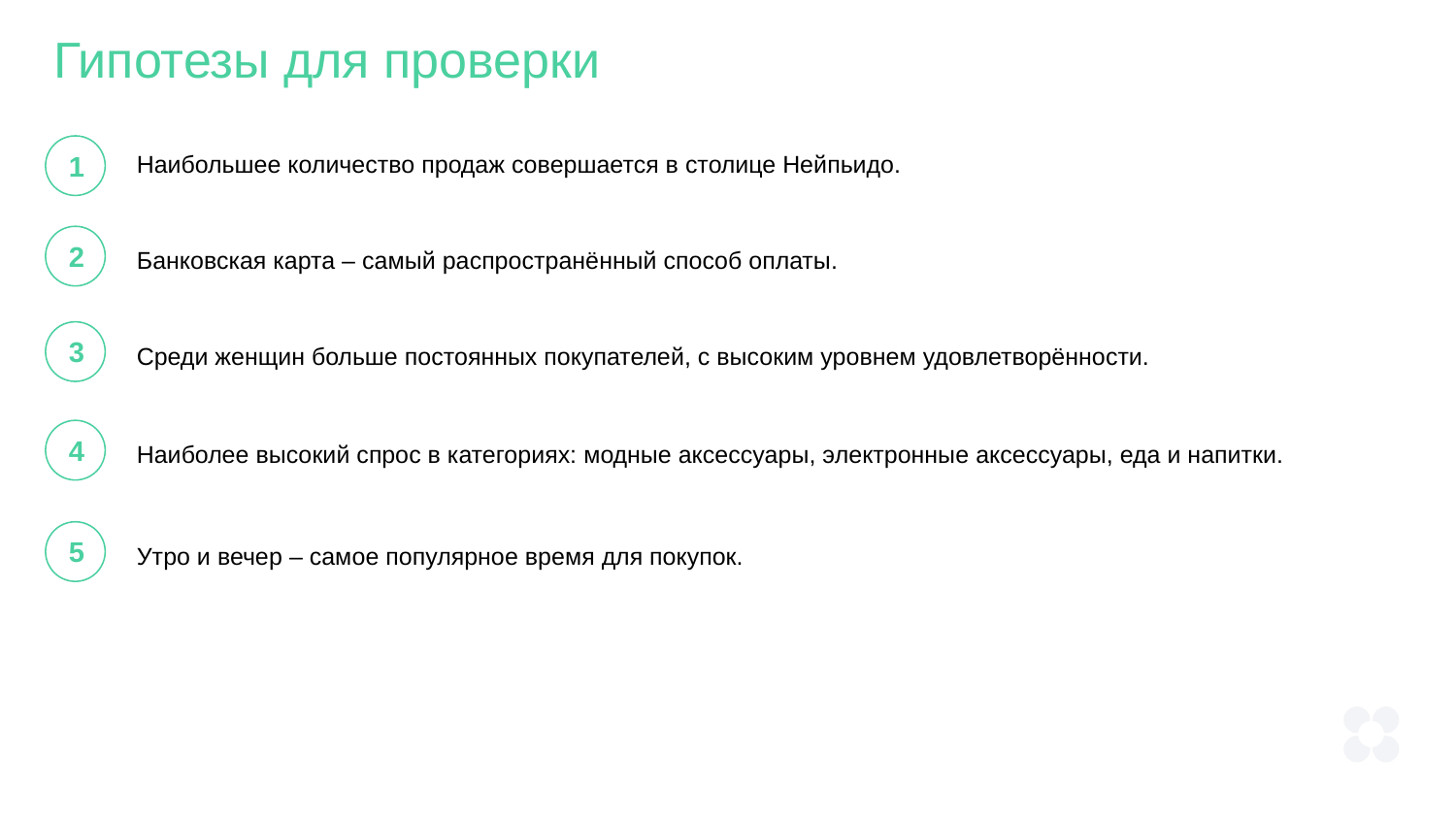

Гипотезы для проверки
1
Наибольшее количество продаж совершается в столице Нейпьидо.

2
Банковская карта – самый распространённый способ оплаты.

3
Среди женщин больше постоянных покупателей, с высоким уровнем удовлетворённости.

4
Наиболее высокий спрос в категориях: модные аксессуары, электронные аксессуары, еда и напитки.

5
Утро и вечер – самое популярное время для покупок.